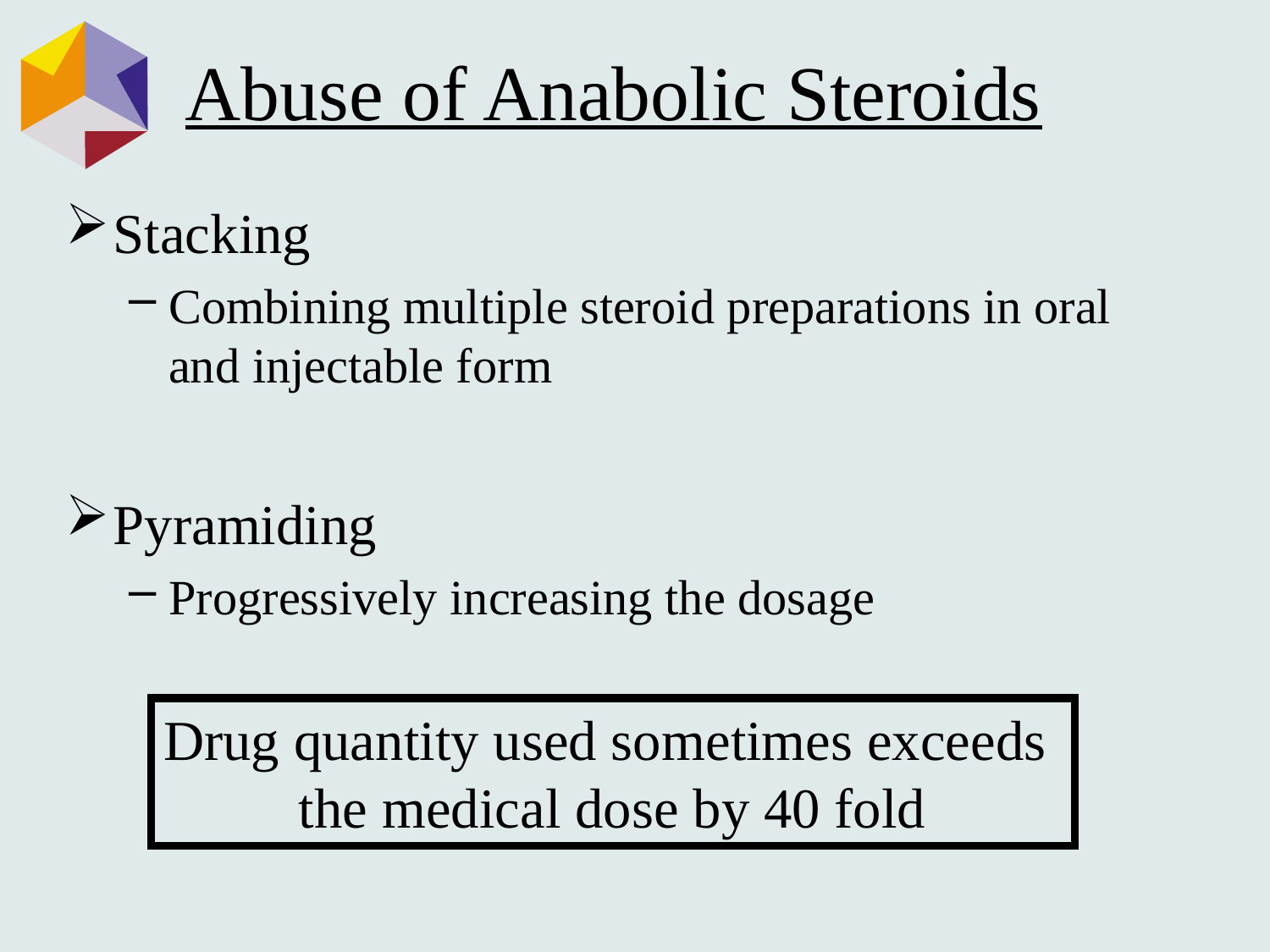

Abuse of Anabolic Steroids
Stacking
Combining multiple steroid preparations in oral and injectable form

Pyramiding
Progressively increasing the dosage

Drug quantity used sometimes exceeds
the medical dose by 40 fold